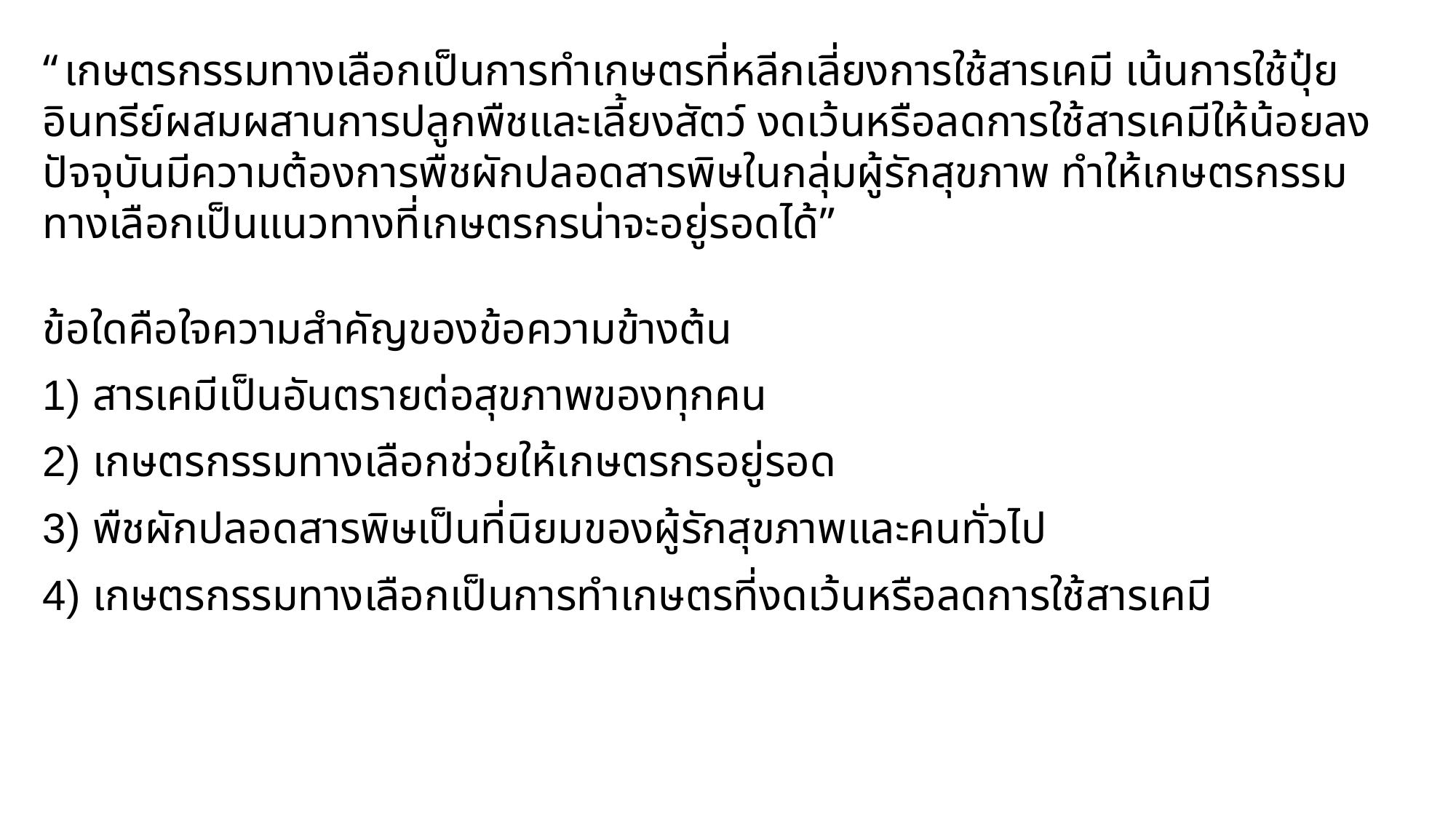

“เกษตรกรรมทางเลือกเป็นการทำเกษตรที่หลีกเลี่ยงการใช้สารเคมี เน้นการใช้ปุ๋ย อินทรีย์ผสมผสานการปลูกพืชและเลี้ยงสัตว์ งดเว้นหรือลดการใช้สารเคมีให้น้อยลง ปัจจุบันมีความต้องการพืชผักปลอดสารพิษในกลุ่มผู้รักสุขภาพ ทำให้เกษตรกรรม ทางเลือกเป็นแนวทางที่เกษตรกรน่าจะอยู่รอดได้”

ข้อใดคือใจความสำคัญของข้อความข้างต้น
1) สารเคมีเป็นอันตรายต่อสุขภาพของทุกคน
2) เกษตรกรรมทางเลือกช่วยให้เกษตรกรอยู่รอด
3) พืชผักปลอดสารพิษเป็นที่นิยมของผู้รักสุขภาพและคนทั่วไป
4) เกษตรกรรมทางเลือกเป็นการทำเกษตรที่งดเว้นหรือลดการใช้สารเคมี